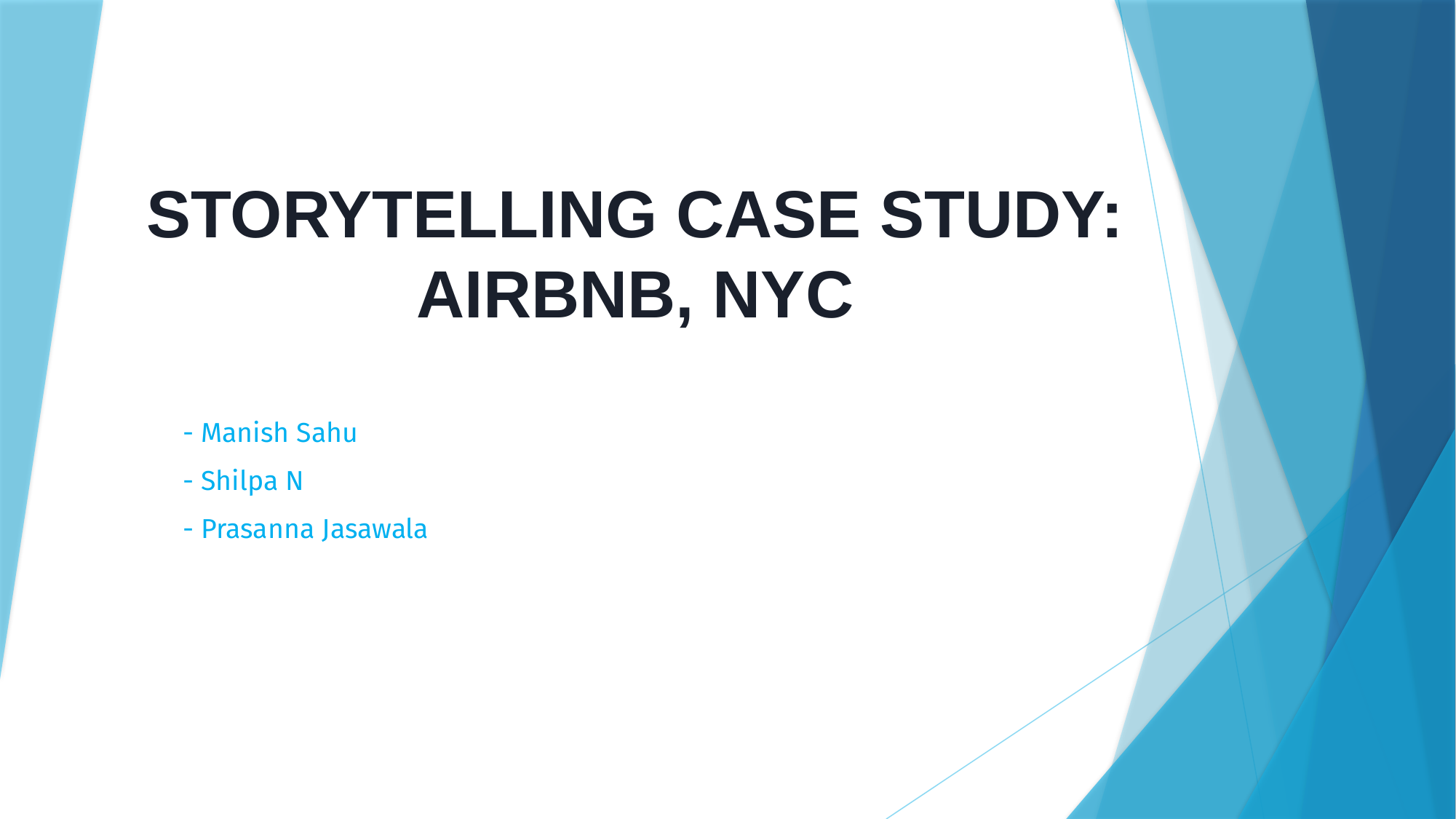

# STORYTELLING CASE STUDY: AIRBNB, NYC
- Manish Sahu
- Shilpa N
- Prasanna Jasawala